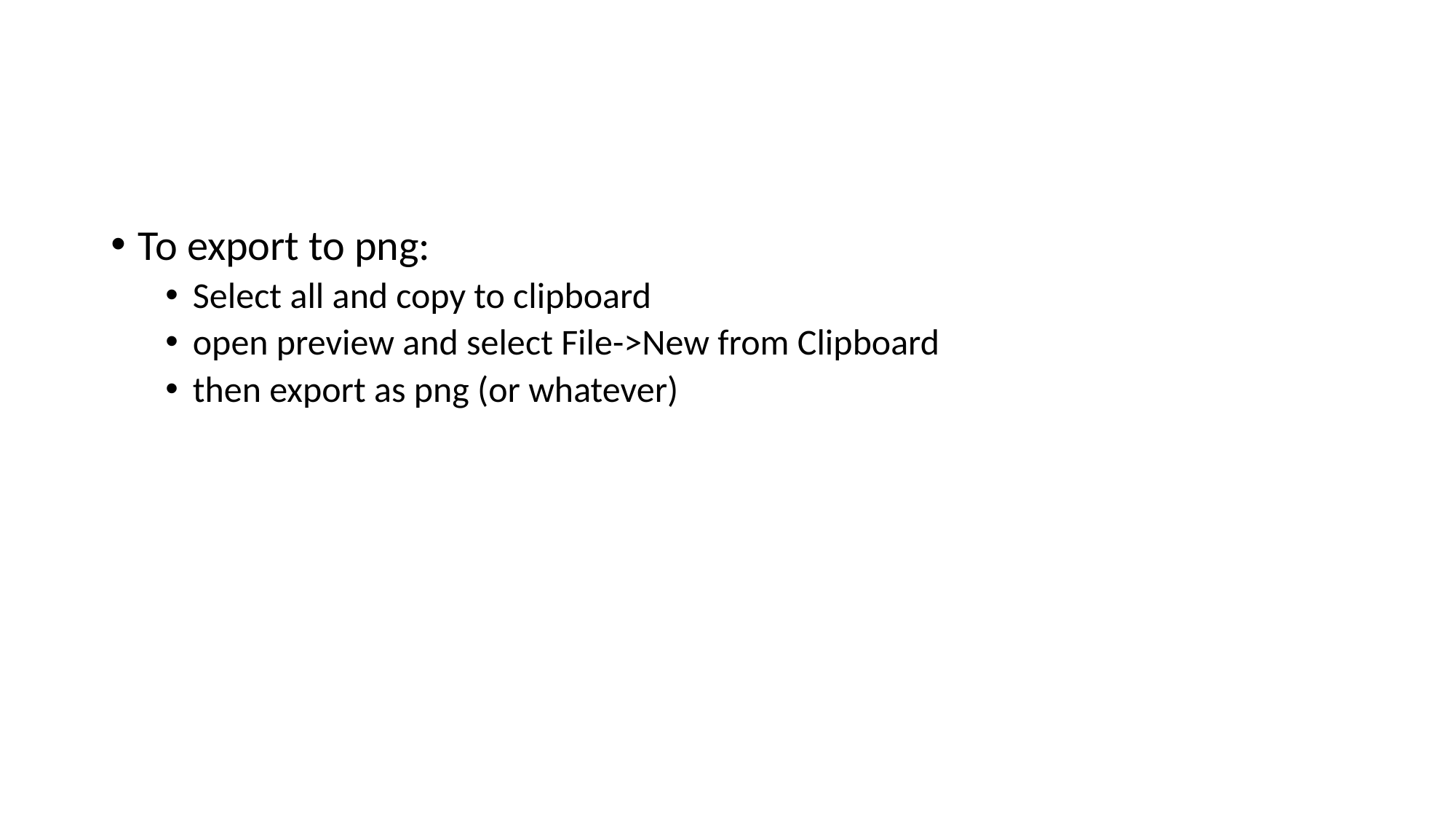

#
To export to png:
Select all and copy to clipboard
open preview and select File->New from Clipboard
then export as png (or whatever)